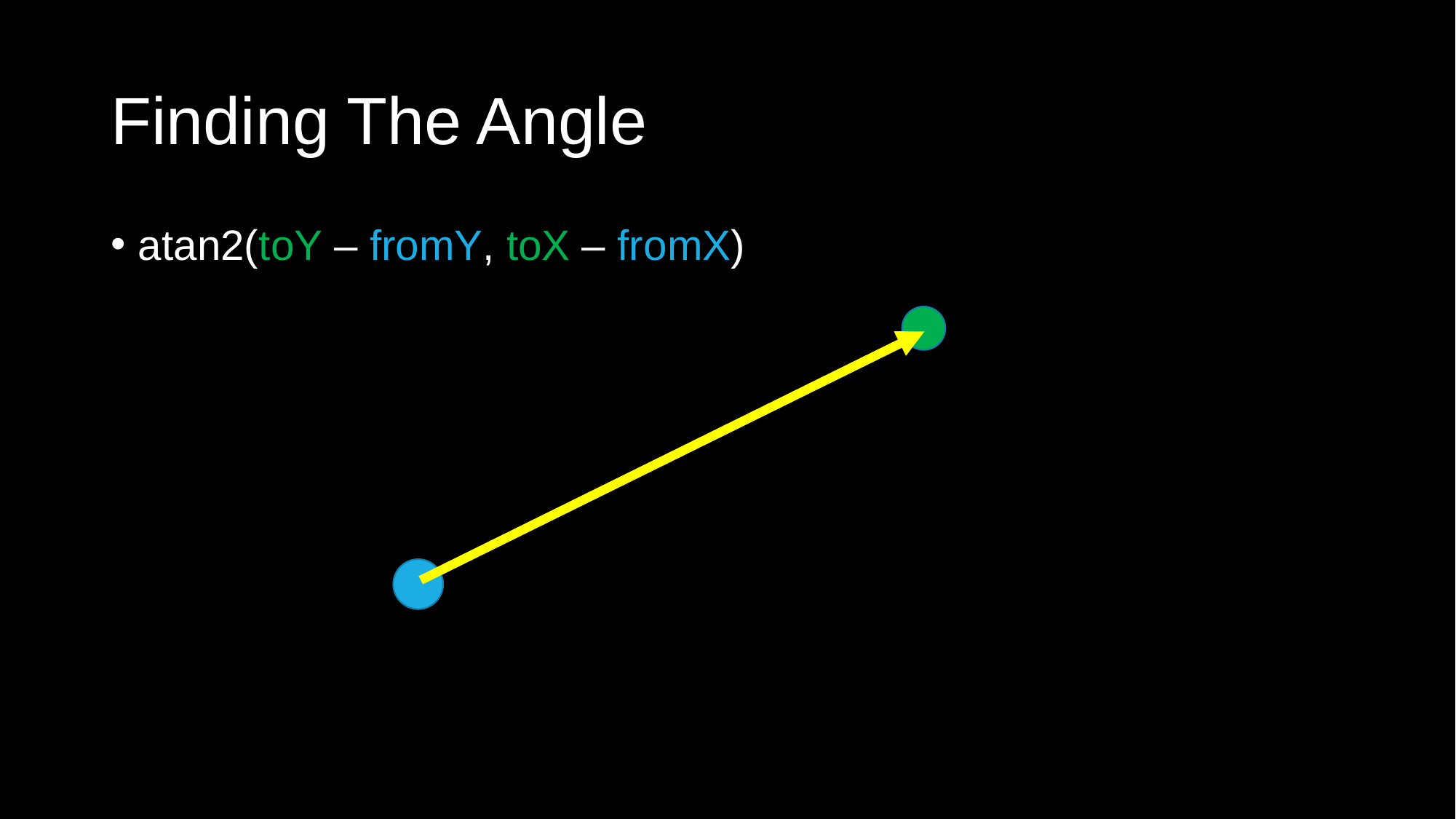

# Finding The Angle
atan2(toY – fromY, toX – fromX)